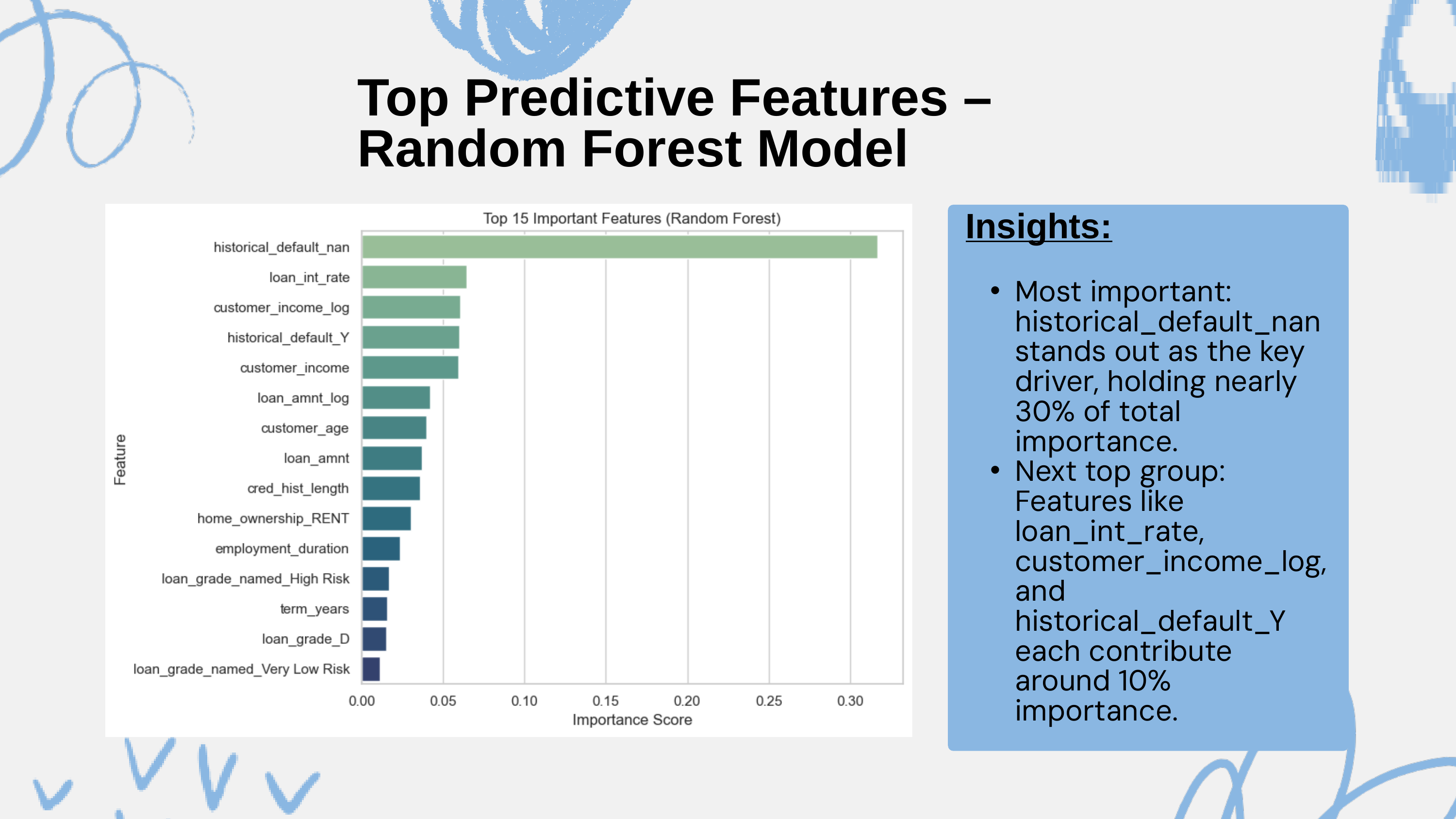

Top Predictive Features – Random Forest Model

Insights:

Most important: historical_default_nan stands out as the key driver, holding nearly 30% of total importance.
Next top group: Features like loan_int_rate, customer_income_log, and historical_default_Y each contribute around 10% importance.